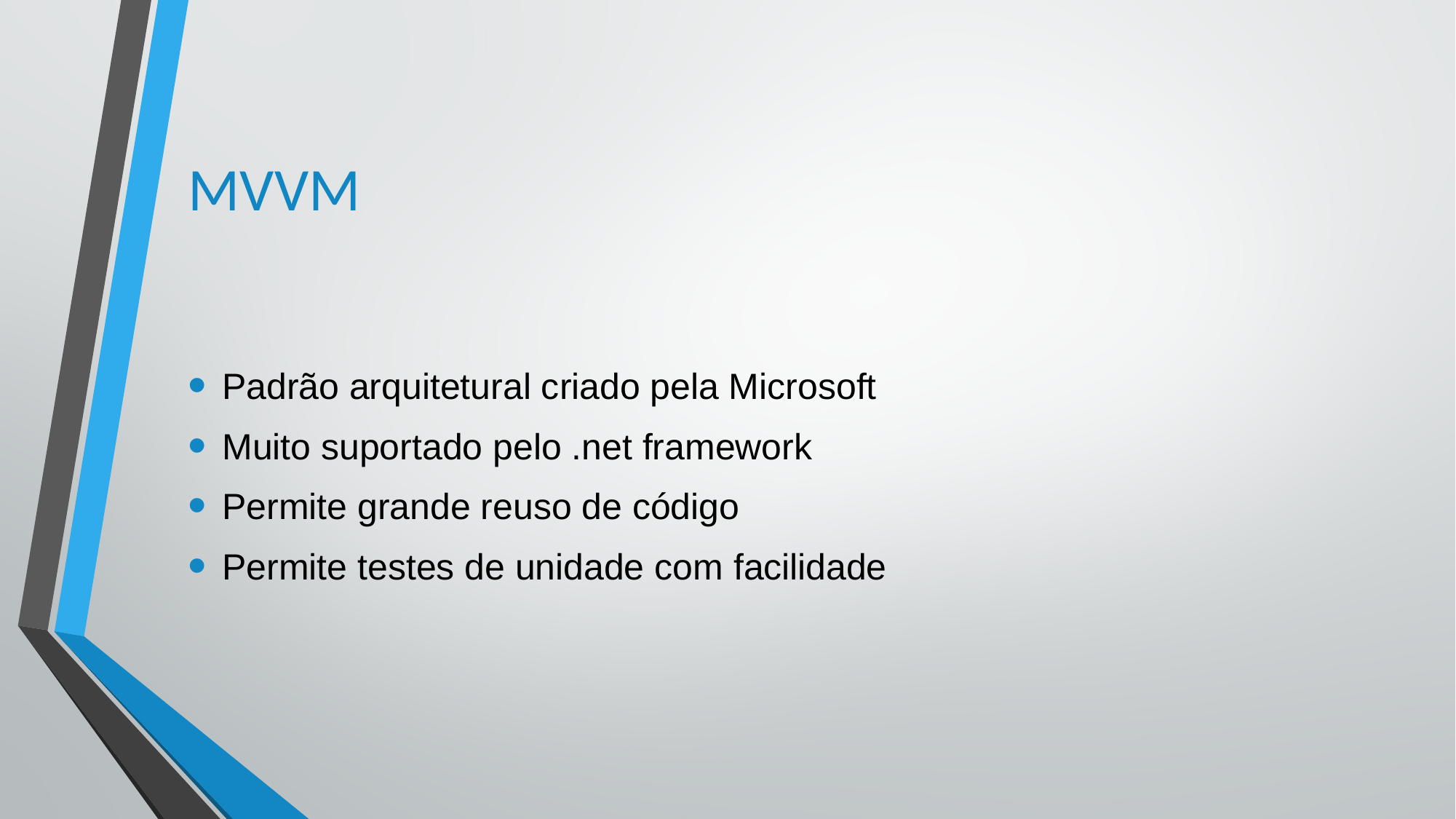

# MVVM
Padrão arquitetural criado pela Microsoft
Muito suportado pelo .net framework
Permite grande reuso de código
Permite testes de unidade com facilidade